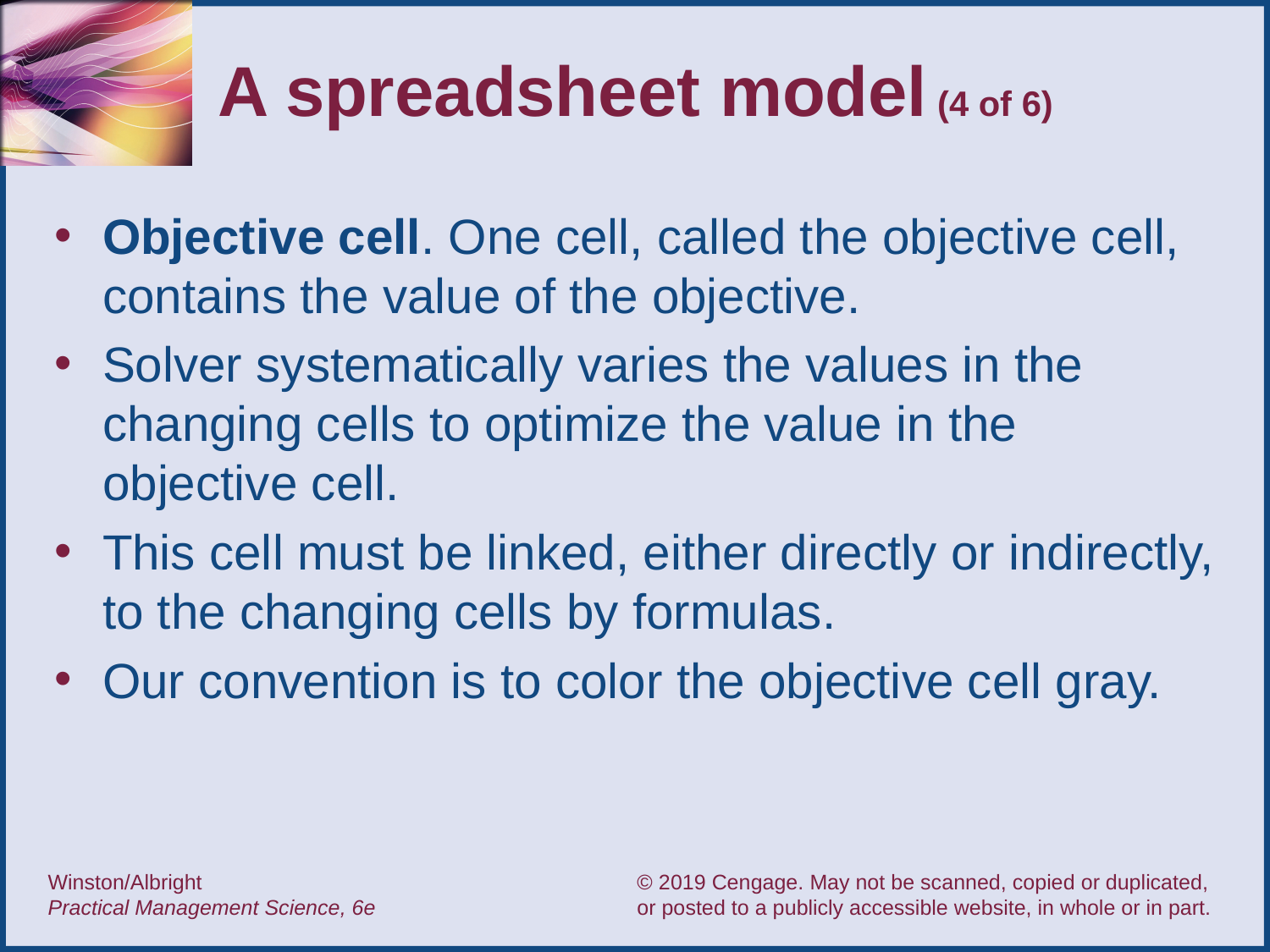

# A spreadsheet model (4 of 6)
Objective cell. One cell, called the objective cell, contains the value of the objective.
Solver systematically varies the values in the changing cells to optimize the value in the objective cell.
This cell must be linked, either directly or indirectly, to the changing cells by formulas.
Our convention is to color the objective cell gray.